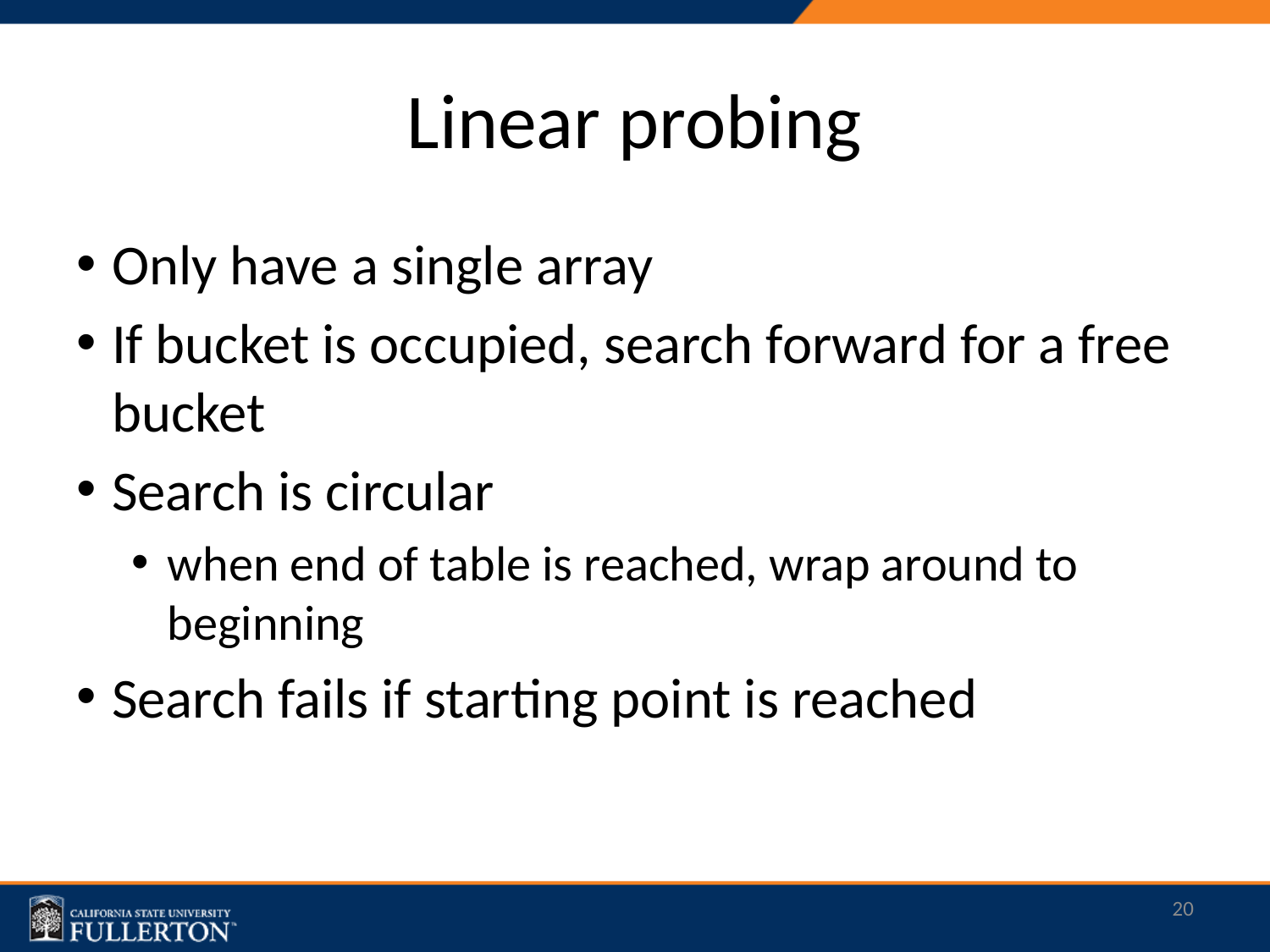

# Linear probing
Only have a single array
If bucket is occupied, search forward for a free bucket
Search is circular
when end of table is reached, wrap around to beginning
Search fails if starting point is reached

20